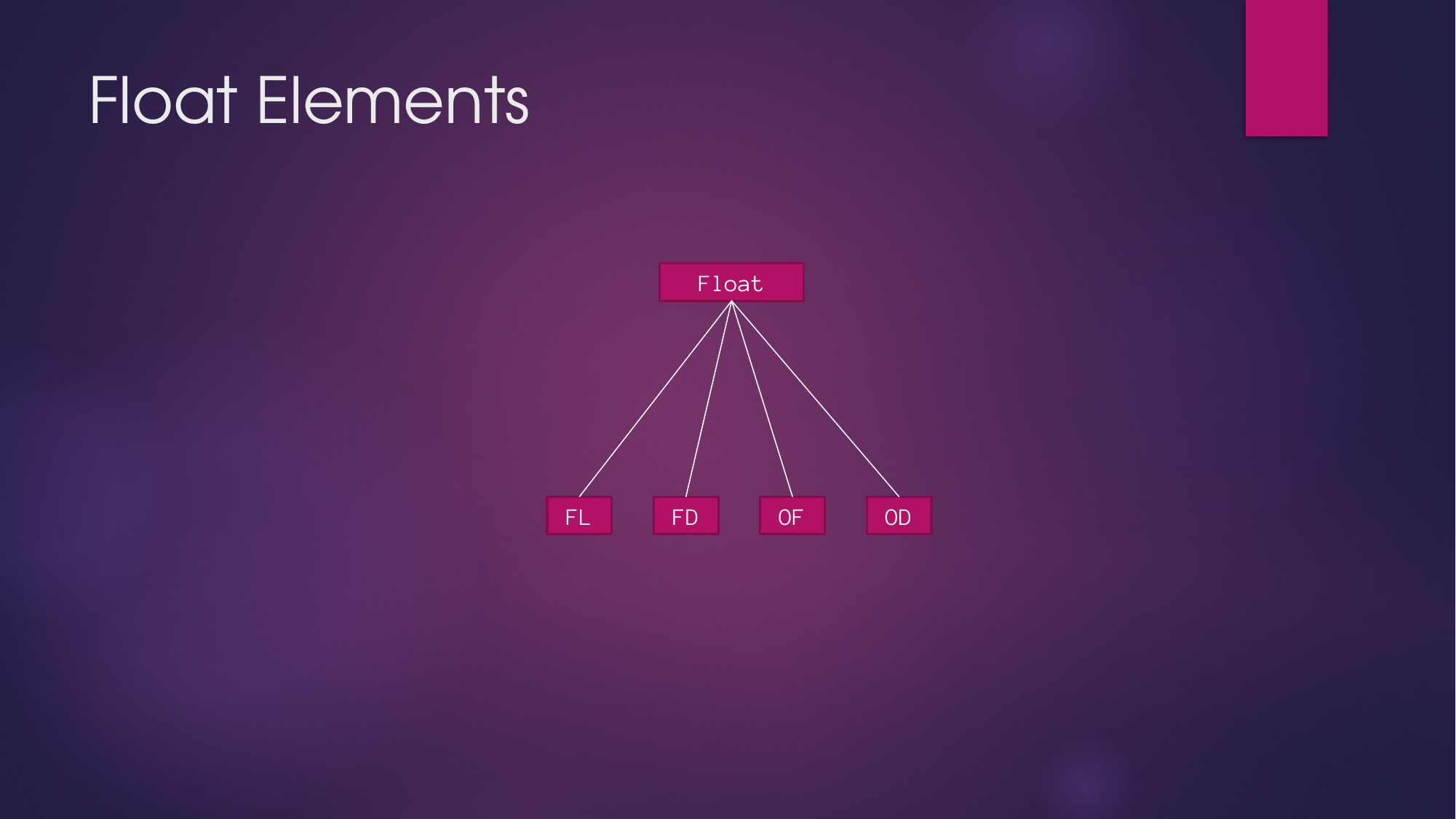

# Float Elements
Float
FL
FD
OF
OD